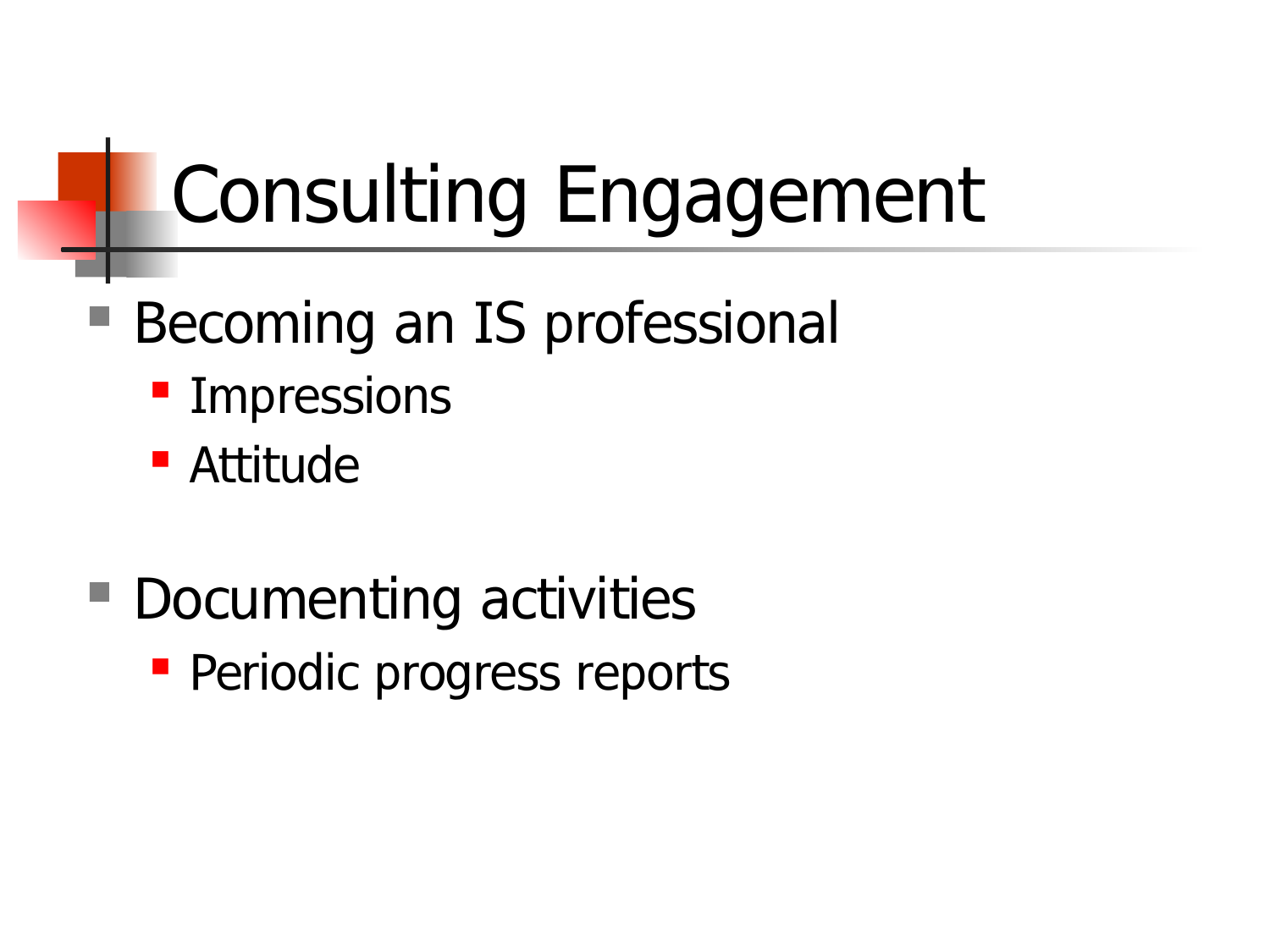

# Consulting Engagement
Becoming an IS professional
Impressions
Attitude
Documenting activities
Periodic progress reports